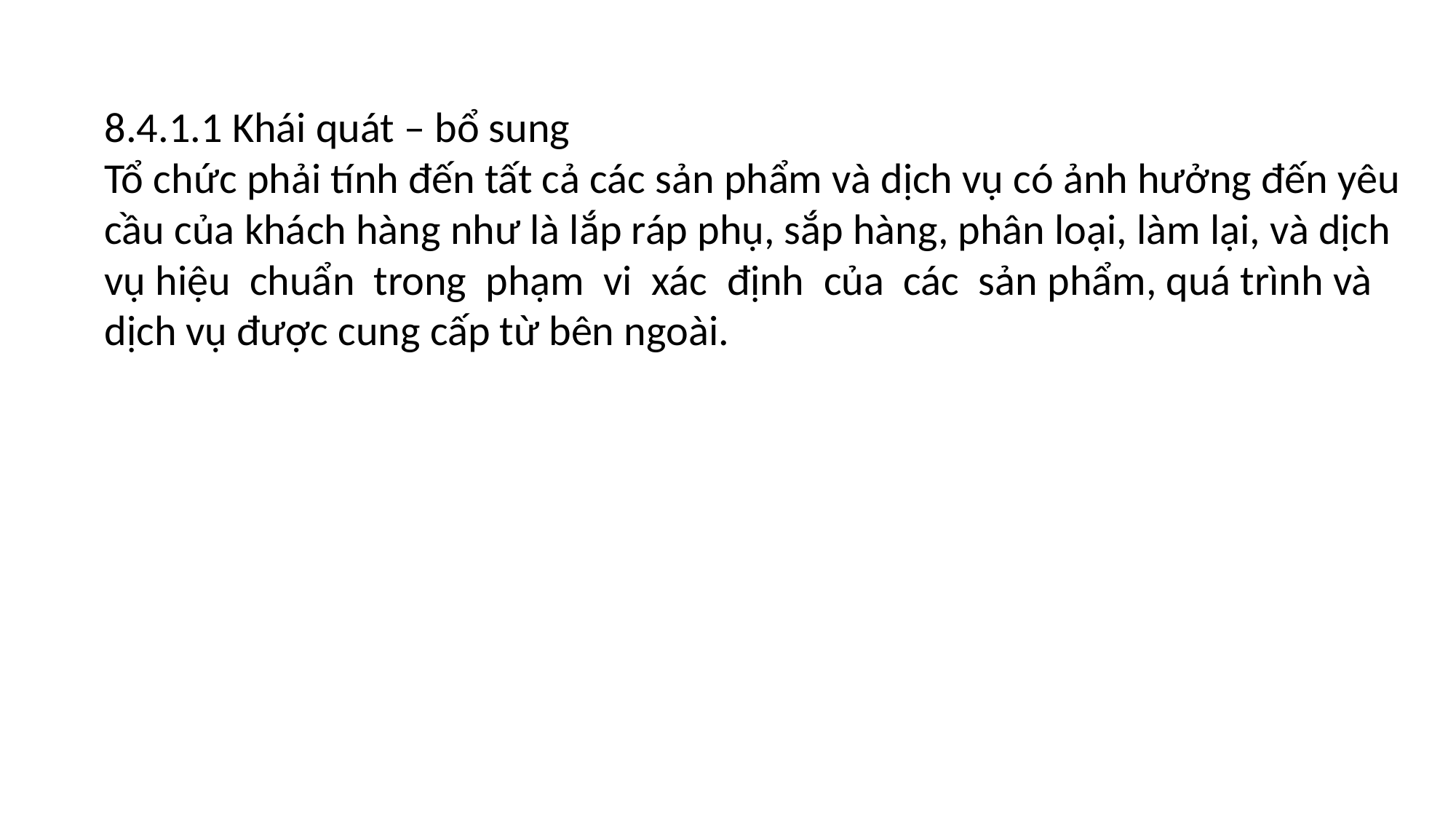

8.4.1.1 Khái quát – bổ sung
Tổ chức phải tính đến tất cả các sản phẩm và dịch vụ có ảnh hưởng đến yêu cầu của khách hàng như là lắp ráp phụ, sắp hàng, phân loại, làm lại, và dịch vụ hiệu  chuẩn  trong  phạm  vi  xác  định  của  các  sản phẩm, quá trình và dịch vụ được cung cấp từ bên ngoài.